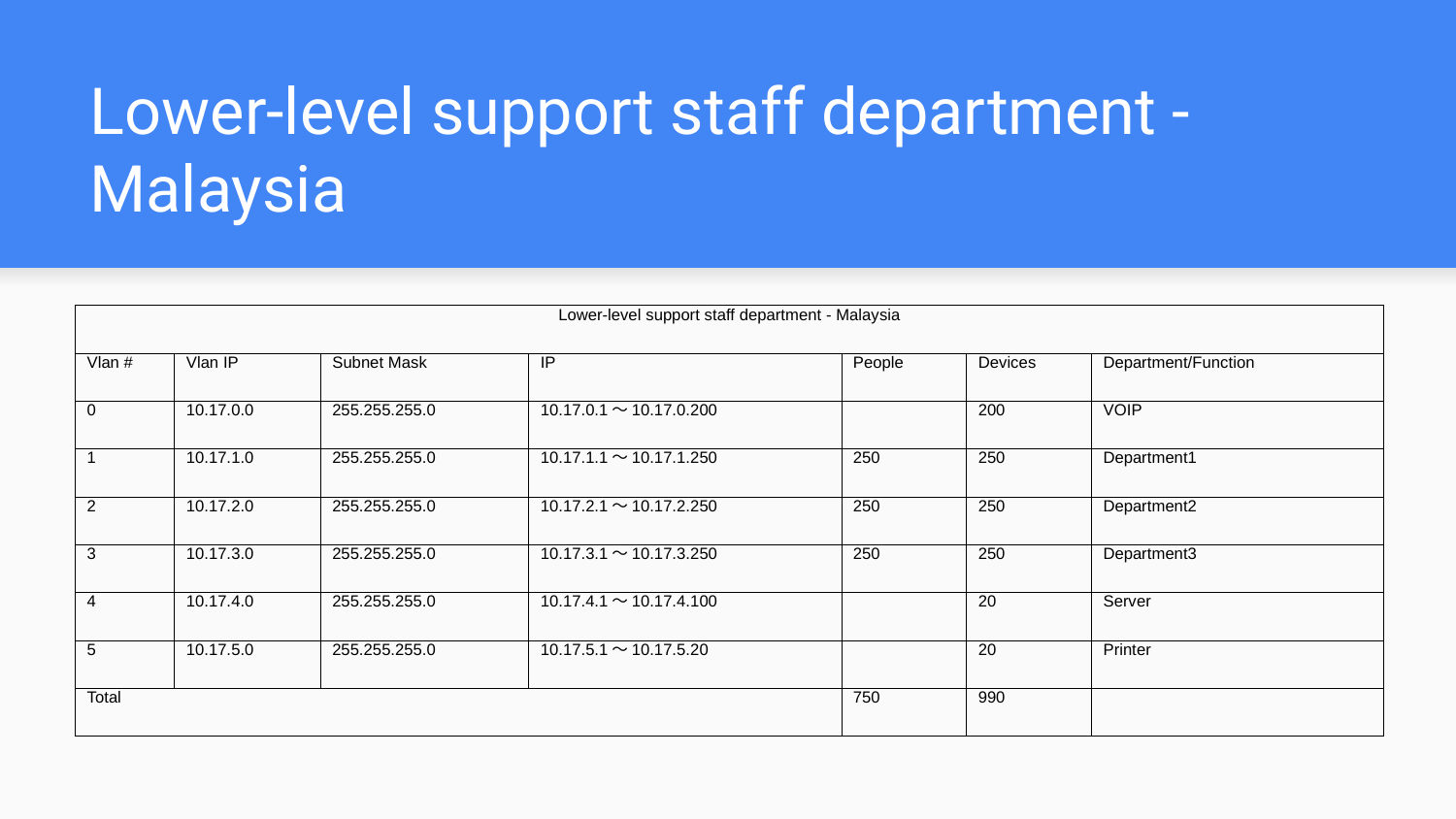

# Lower-level support staff department - Malaysia
| Lower-­level support staff department - Malaysia |  |  |  |  |  |  |
| --- | --- | --- | --- | --- | --- | --- |
| Vlan # | Vlan IP | Subnet Mask | IP | People | Devices | Department/Function |
| 0 | 10.17.0.0 | 255.255.255.0 | 10.17.0.1～10.17.0.200 |  | 200 | VOIP |
| 1 | 10.17.1.0 | 255.255.255.0 | 10.17.1.1～10.17.1.250 | 250 | 250 | Department1 |
| 2 | 10.17.2.0 | 255.255.255.0 | 10.17.2.1～10.17.2.250 | 250 | 250 | Department2 |
| 3 | 10.17.3.0 | 255.255.255.0 | 10.17.3.1～10.17.3.250 | 250 | 250 | Department3 |
| 4 | 10.17.4.0 | 255.255.255.0 | 10.17.4.1～10.17.4.100 |  | 20 | Server |
| 5 | 10.17.5.0 | 255.255.255.0 | 10.17.5.1～10.17.5.20 |  | 20 | Printer |
| Total |  |  |  | 750 | 990 |  |